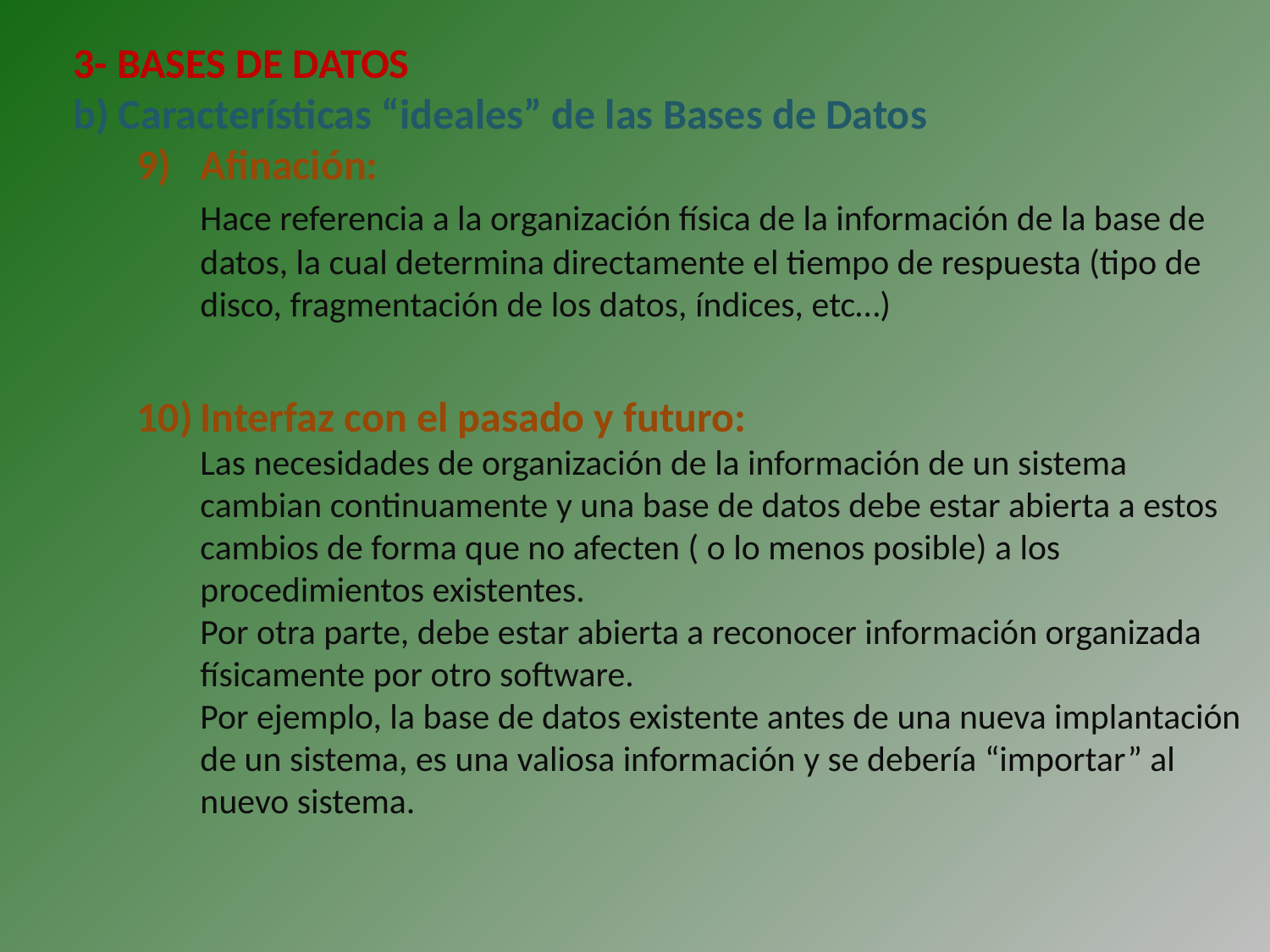

3- BASES DE DATOS
 Características “ideales” de las Bases de Datos
Afinación:
	Hace referencia a la organización física de la información de la base de datos, la cual determina directamente el tiempo de respuesta (tipo de disco, fragmentación de los datos, índices, etc…)

Interfaz con el pasado y futuro:
	Las necesidades de organización de la información de un sistema cambian continuamente y una base de datos debe estar abierta a estos cambios de forma que no afecten ( o lo menos posible) a los procedimientos existentes.
	Por otra parte, debe estar abierta a reconocer información organizada físicamente por otro software.
	Por ejemplo, la base de datos existente antes de una nueva implantación de un sistema, es una valiosa información y se debería “importar” al nuevo sistema.